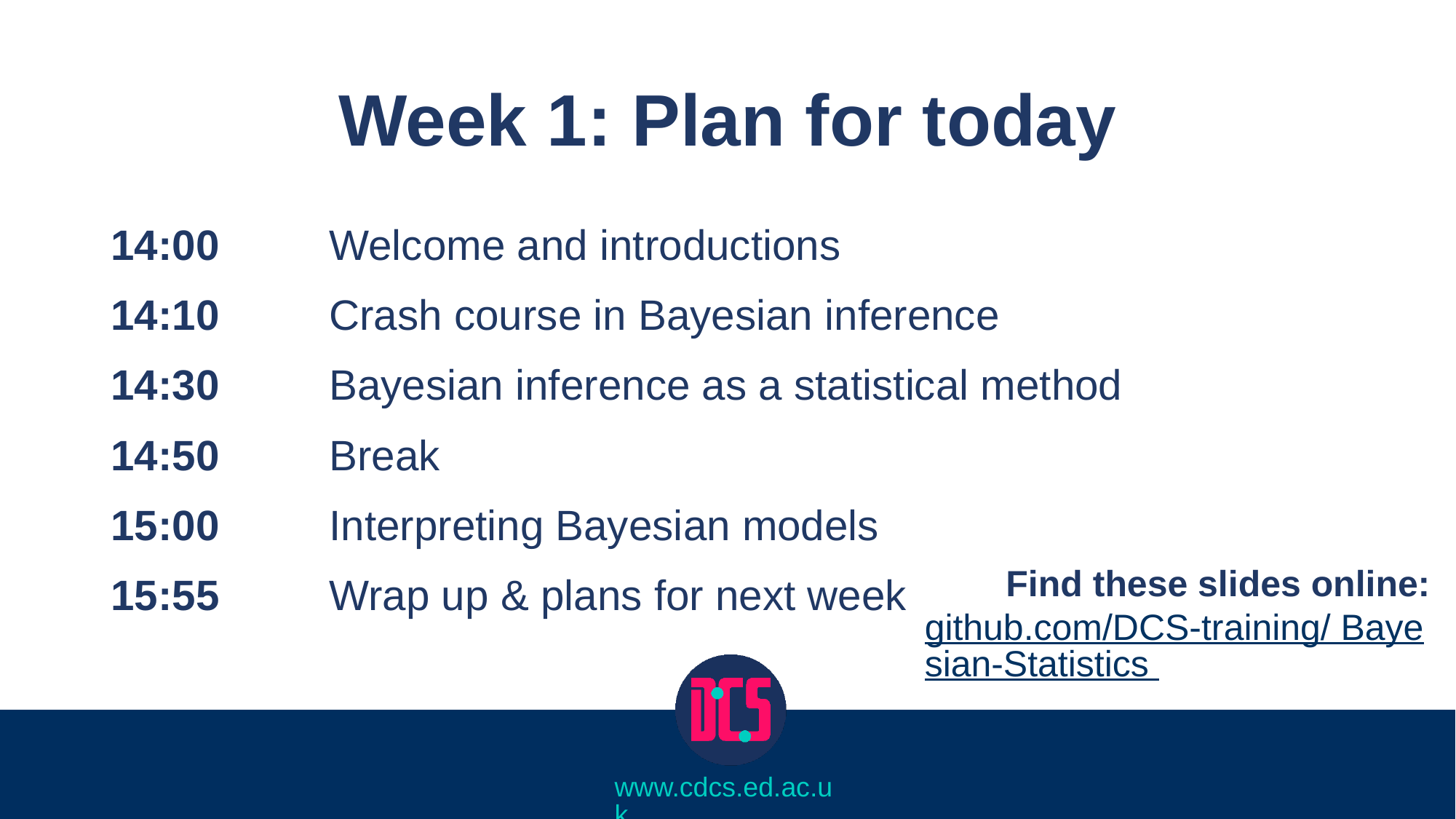

# Week 1: Plan for today
14:00 	Welcome and introductions
14:10		Crash course in Bayesian inference
14:30		Bayesian inference as a statistical method
14:50 	Break
15:00		Interpreting Bayesian models
15:55		Wrap up & plans for next week
Find these slides online:
github.com/DCS-training/ Bayesian-Statistics